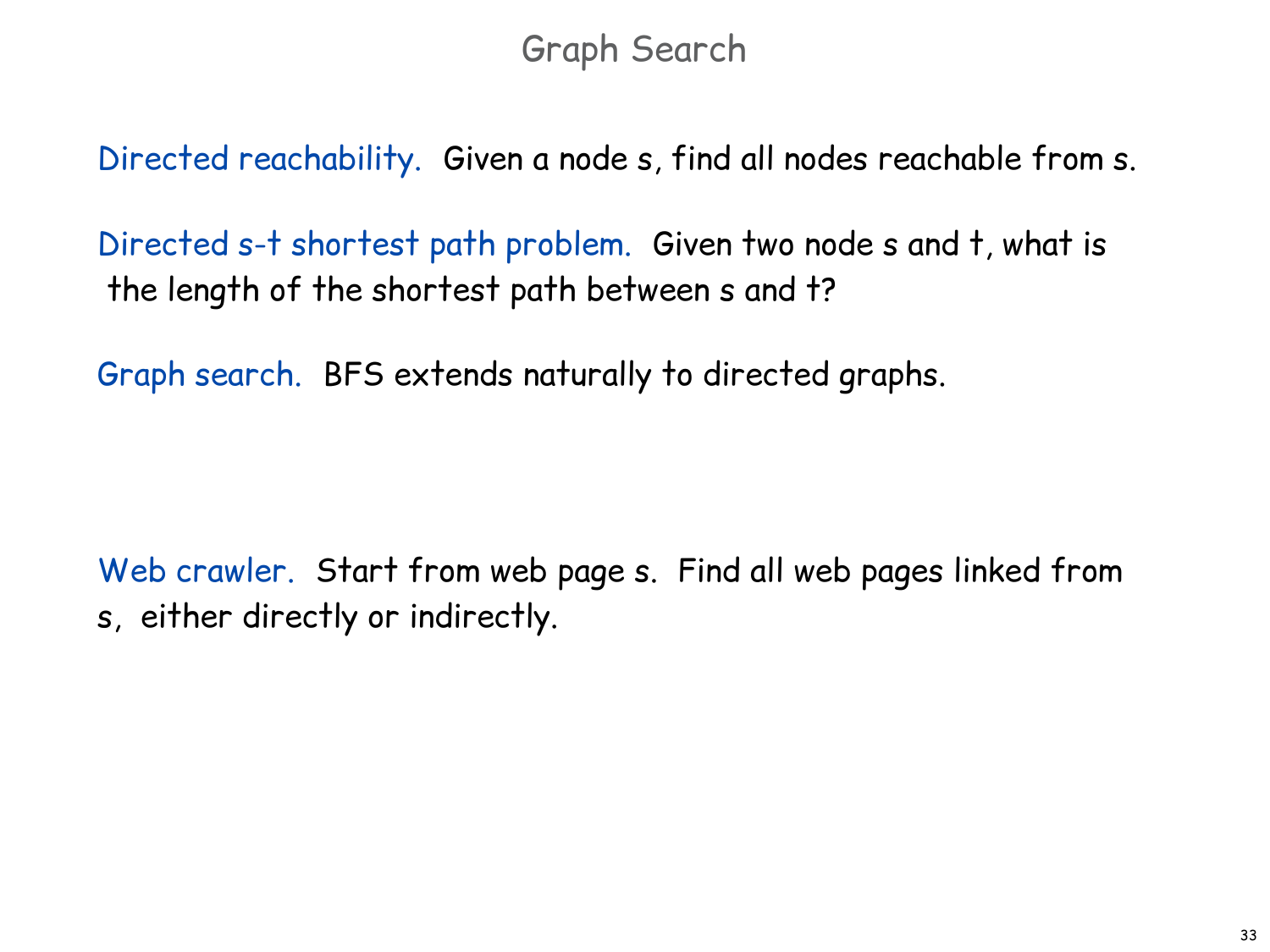

# Graph Search
Directed reachability.	Given a node s, find all nodes reachable from s.

Directed s-t shortest path problem.	Given two node s and t, what is  the length of the shortest path between s and t?

Graph search.	BFS extends naturally to directed graphs.
Web crawler.	Start from web page s.	Find all web pages linked from s,  either directly or indirectly.
33